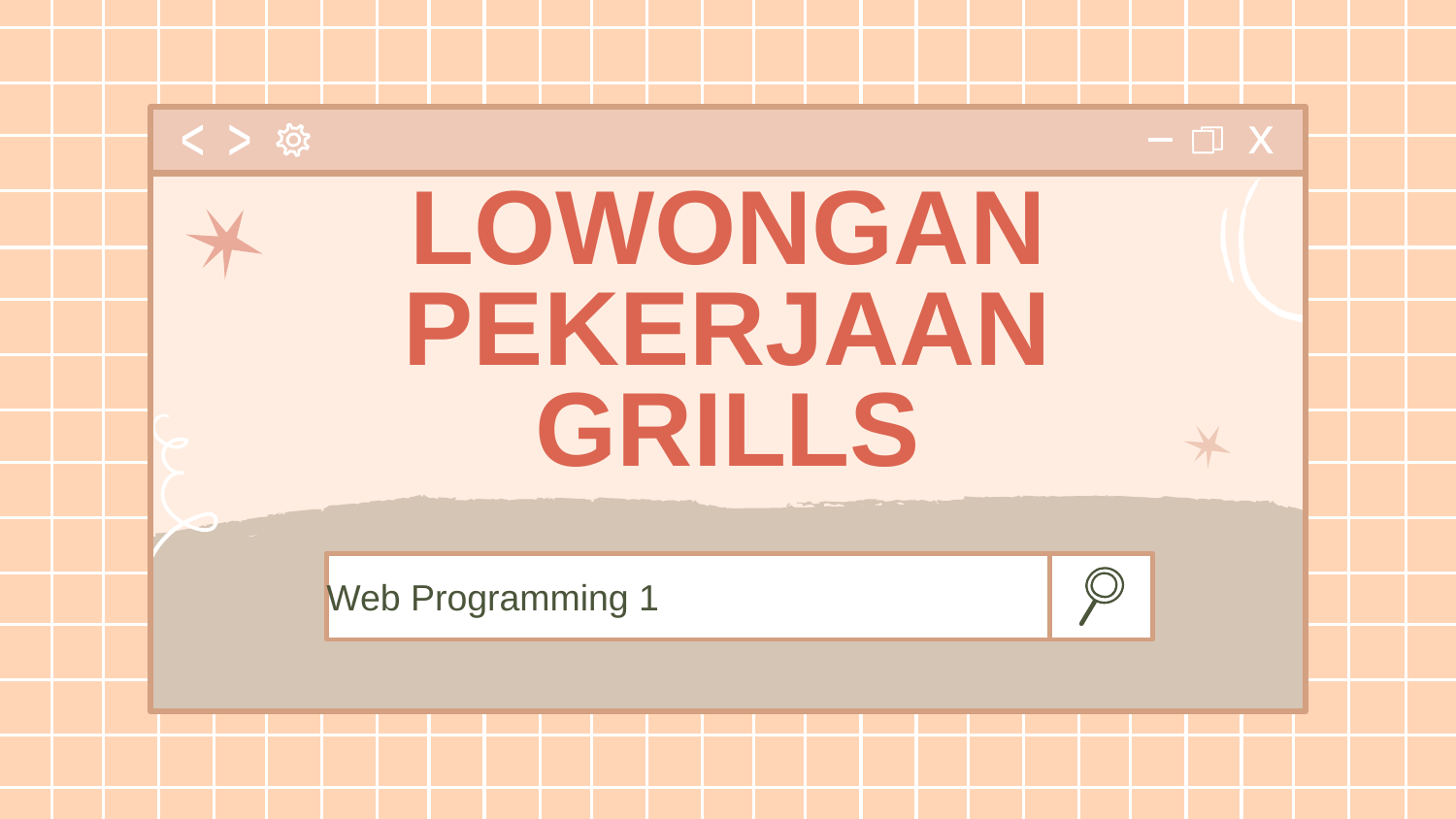

# LOWONGAN PEKERJAAN GRILLS

Web Programming 1